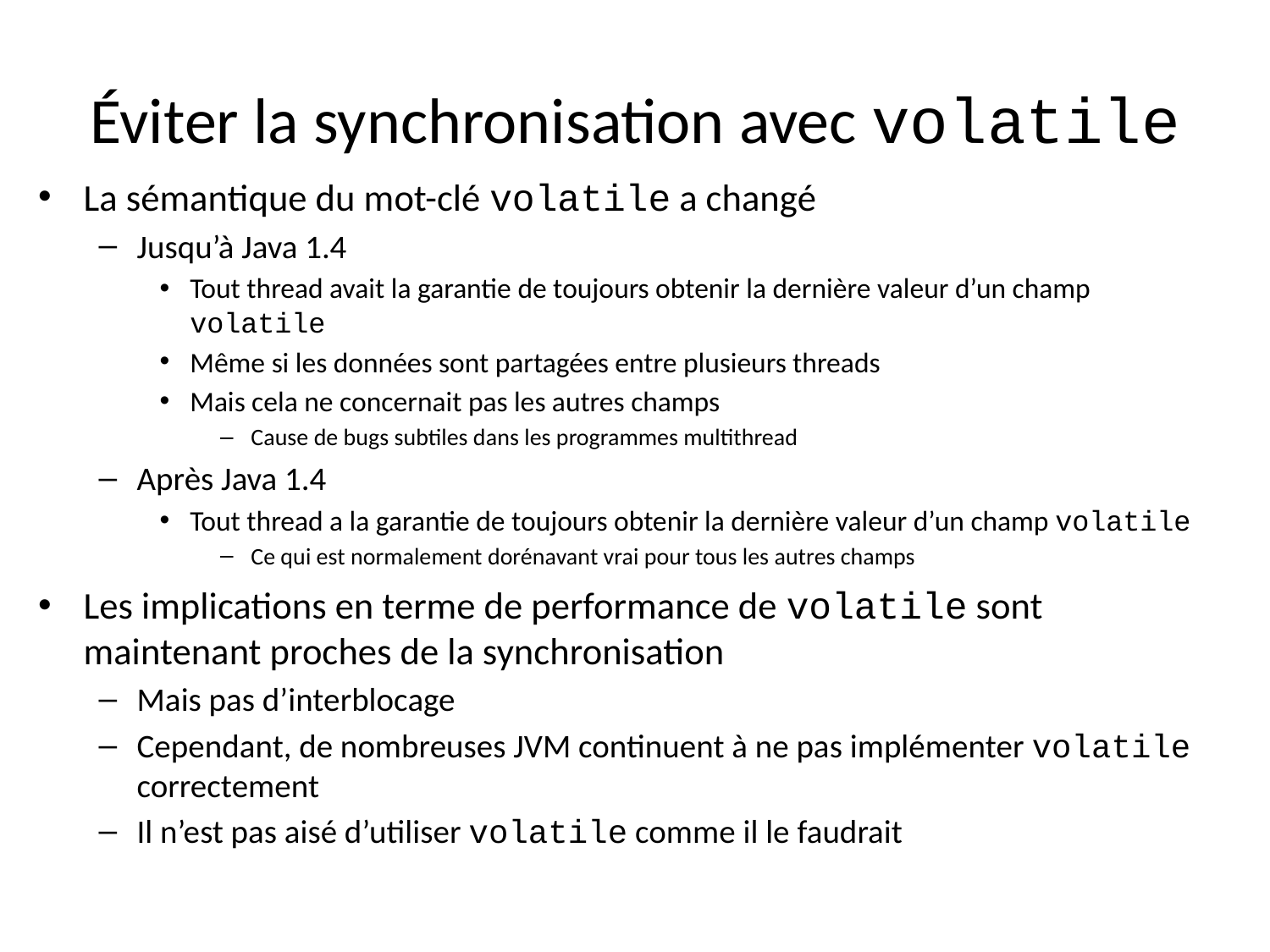

# Éviter la synchronisation avec volatile
La sémantique du mot-clé volatile a changé
Jusqu’à Java 1.4
Tout thread avait la garantie de toujours obtenir la dernière valeur d’un champ volatile
Même si les données sont partagées entre plusieurs threads
Mais cela ne concernait pas les autres champs
Cause de bugs subtiles dans les programmes multithread
Après Java 1.4
Tout thread a la garantie de toujours obtenir la dernière valeur d’un champ volatile
Ce qui est normalement dorénavant vrai pour tous les autres champs
Les implications en terme de performance de volatile sont maintenant proches de la synchronisation
Mais pas d’interblocage
Cependant, de nombreuses JVM continuent à ne pas implémenter volatile correctement
Il n’est pas aisé d’utiliser volatile comme il le faudrait